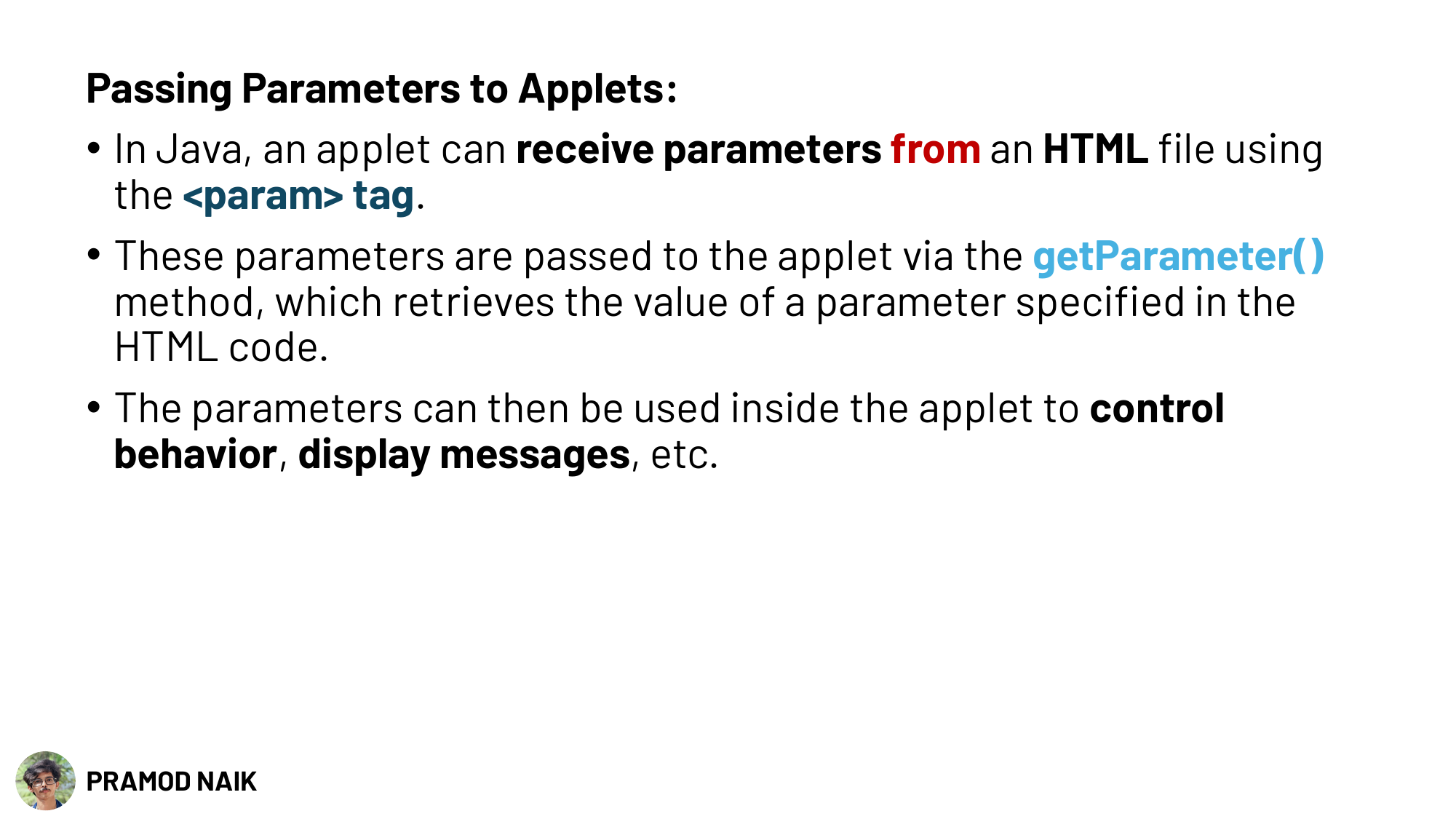

Passing Parameters to Applets:
In Java, an applet can receive parameters from an HTML file using the <param> tag.
These parameters are passed to the applet via the getParameter() method, which retrieves the value of a parameter specified in the HTML code.
The parameters can then be used inside the applet to control behavior, display messages, etc.